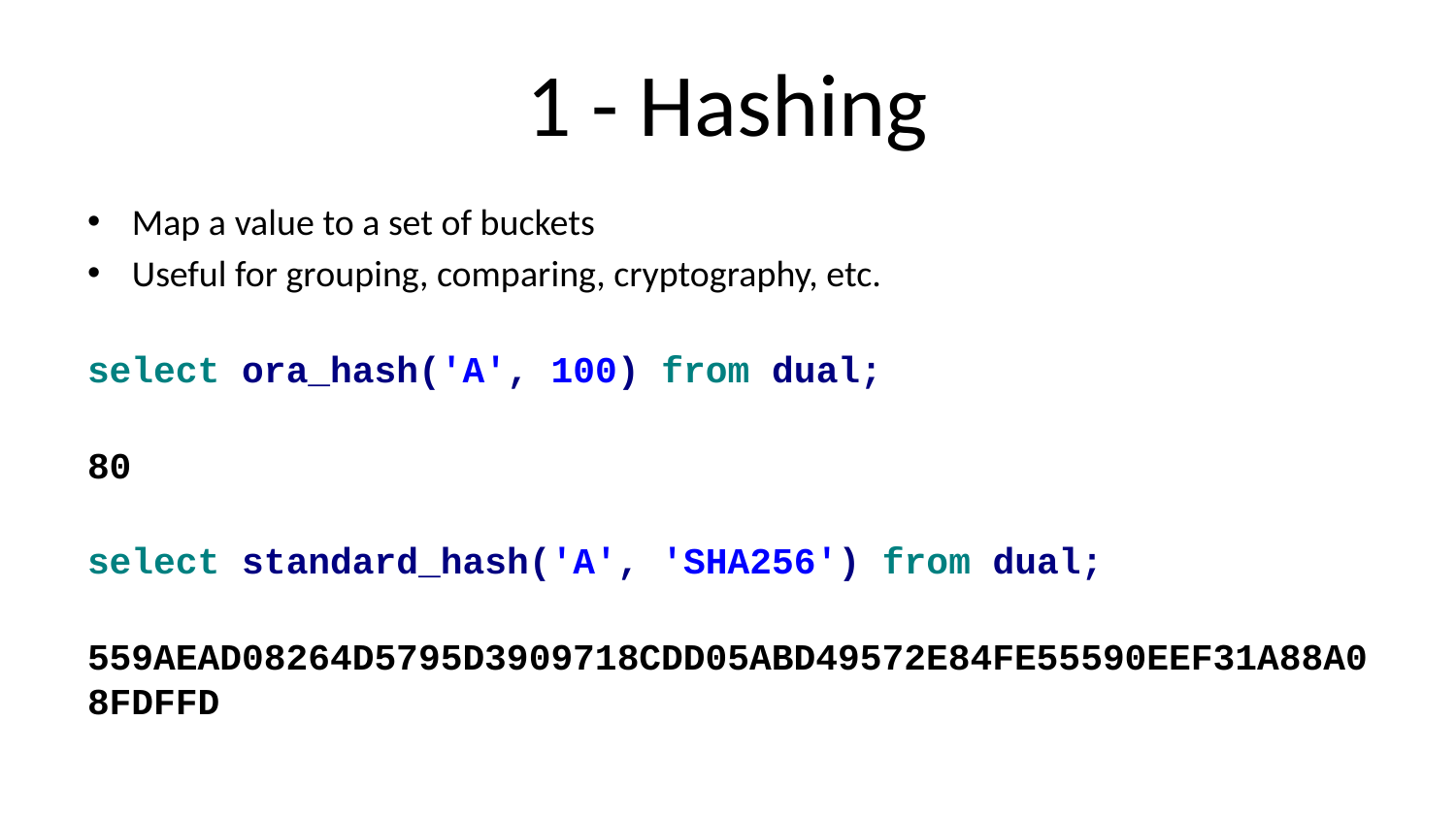

# 1 - Hashing
Map a value to a set of buckets
Useful for grouping, comparing, cryptography, etc.
select ora_hash('A', 100) from dual;
80
select standard_hash('A', 'SHA256') from dual;
559AEAD08264D5795D3909718CDD05ABD49572E84FE55590EEF31A88A08FDFFD